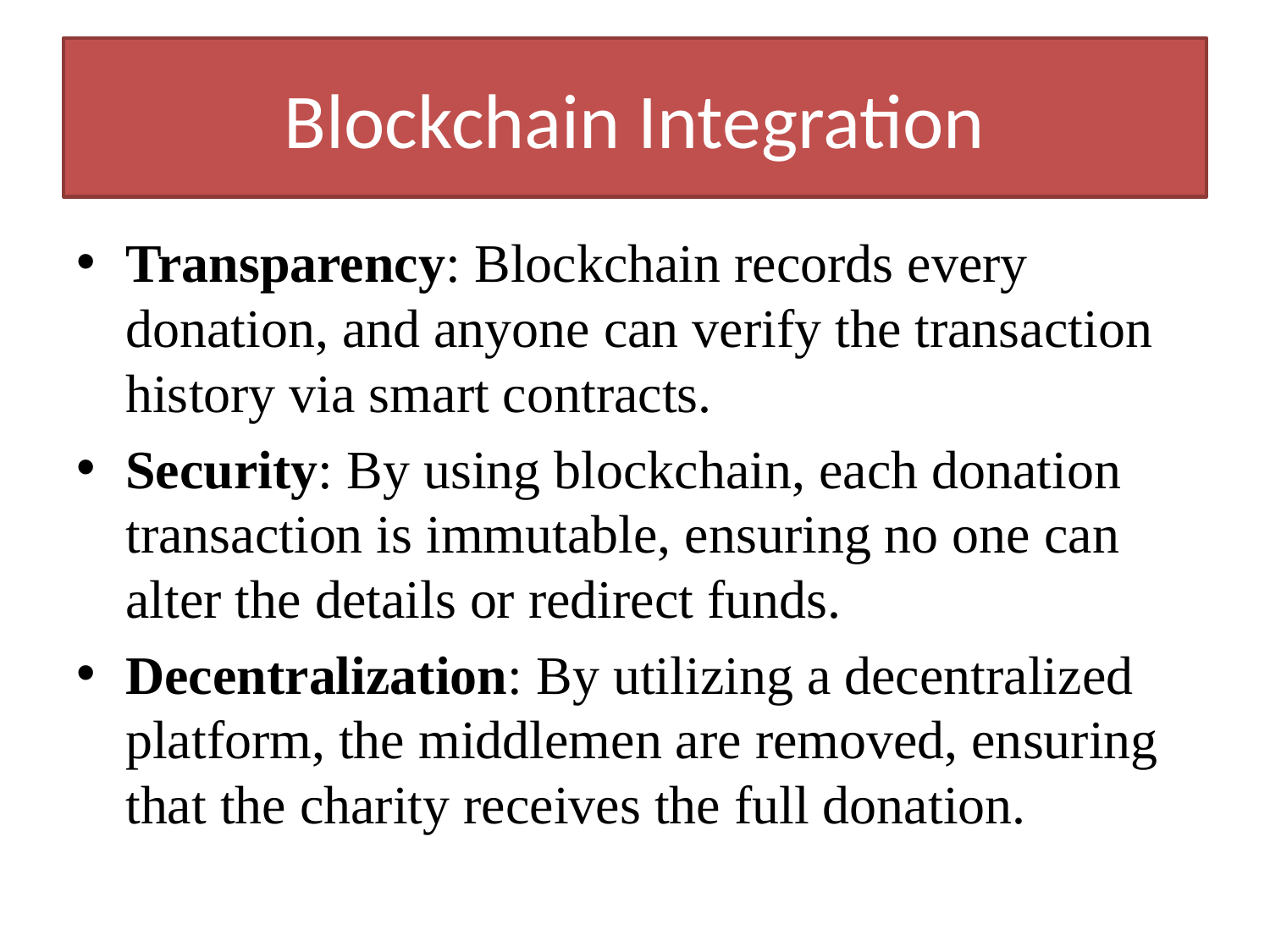

# Blockchain Integration
Transparency: Blockchain records every donation, and anyone can verify the transaction history via smart contracts.
Security: By using blockchain, each donation transaction is immutable, ensuring no one can alter the details or redirect funds.
Decentralization: By utilizing a decentralized platform, the middlemen are removed, ensuring that the charity receives the full donation.